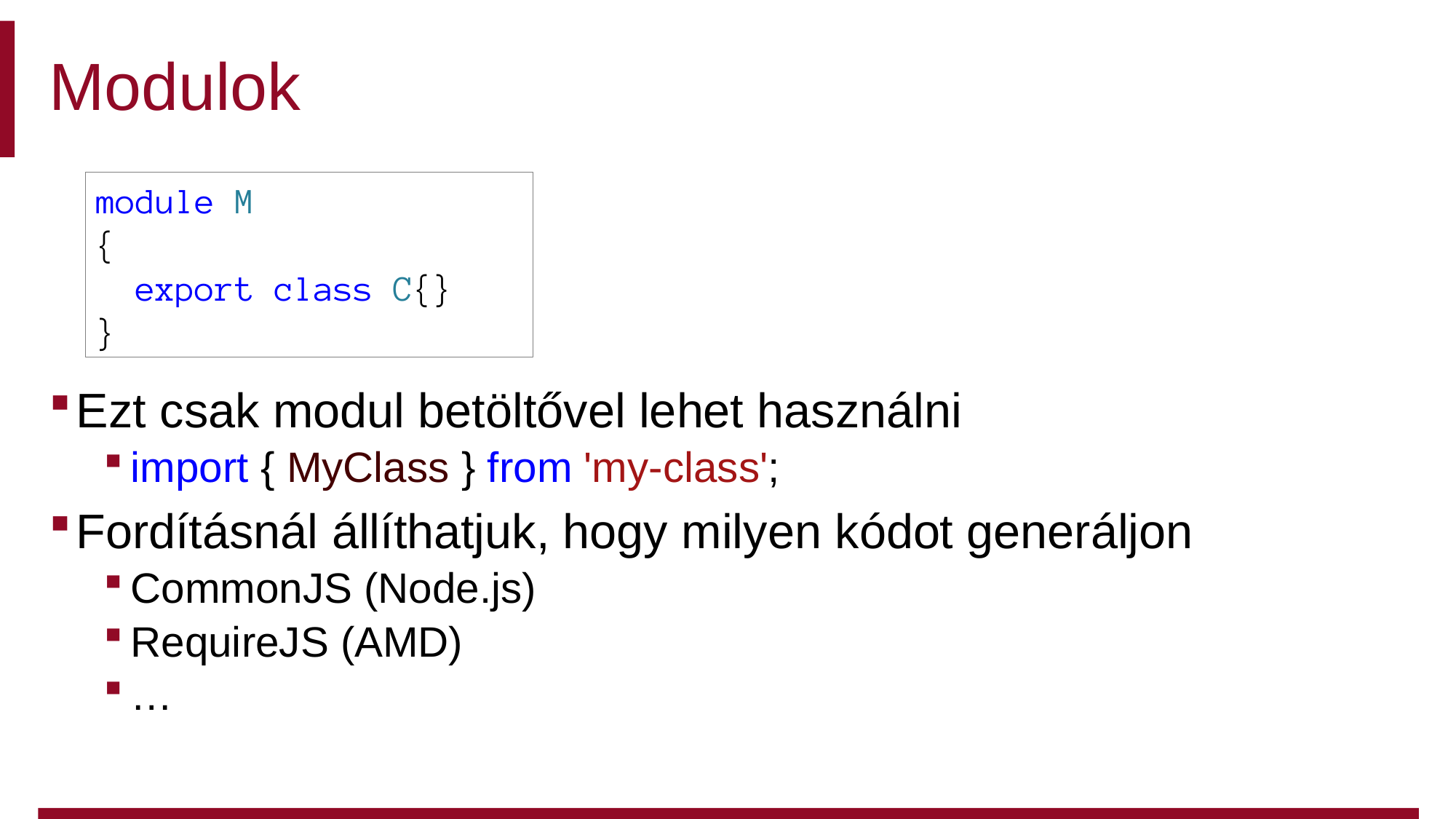

# Modulok
module M
{
  export class C{}
}

Ezt csak modul betöltővel lehet használni
import { MyClass } from 'my-class';
Fordításnál állíthatjuk, hogy milyen kódot generáljon
CommonJS (Node.js)
RequireJS (AMD)
…